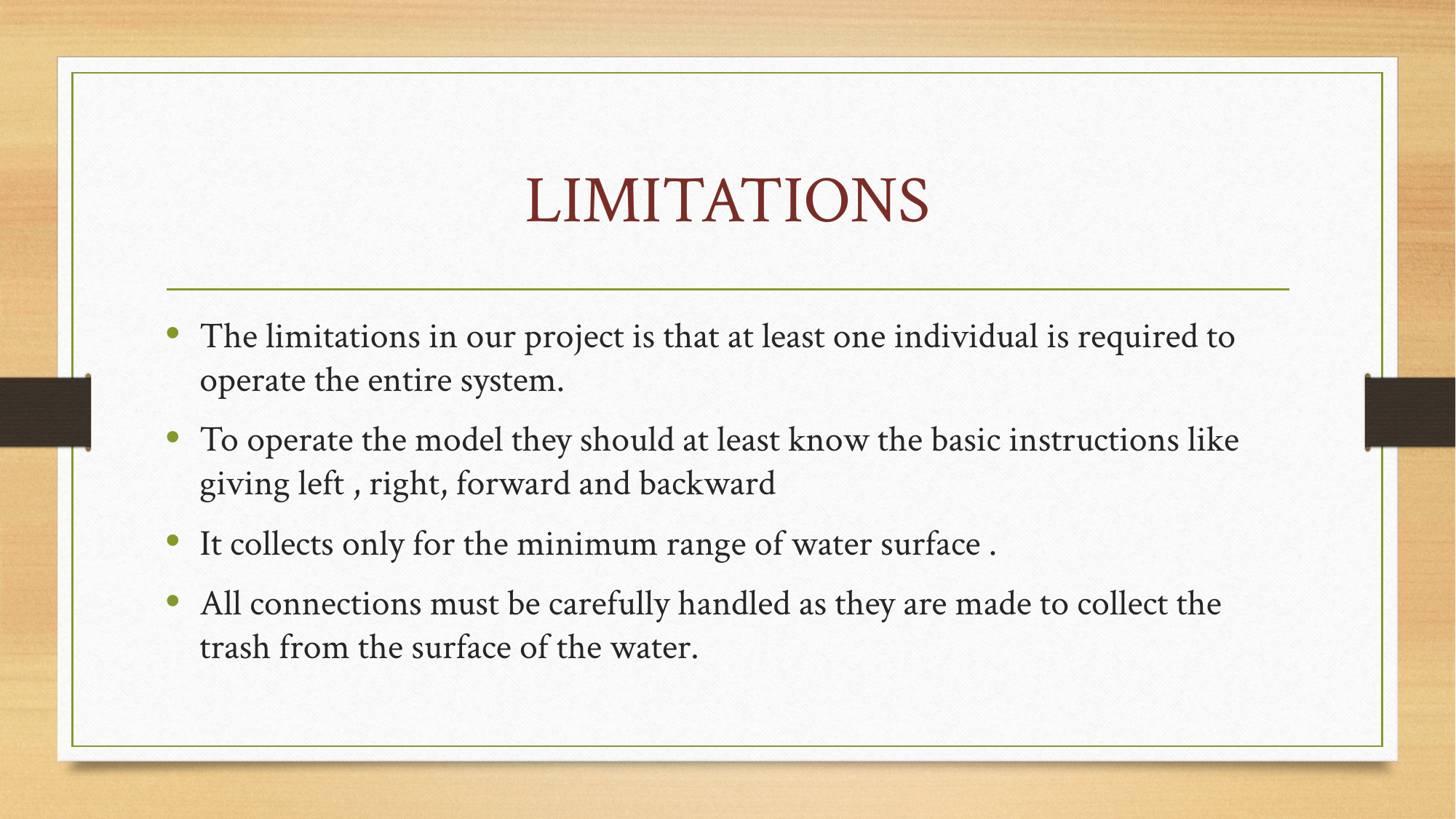

# LIMITATIONS
The limitations in our project is that at least one individual is required to operate the entire system.
To operate the model they should at least know the basic instructions like giving left , right, forward and backward
It collects only for the minimum range of water surface .
All connections must be carefully handled as they are made to collect the trash from the surface of the water.